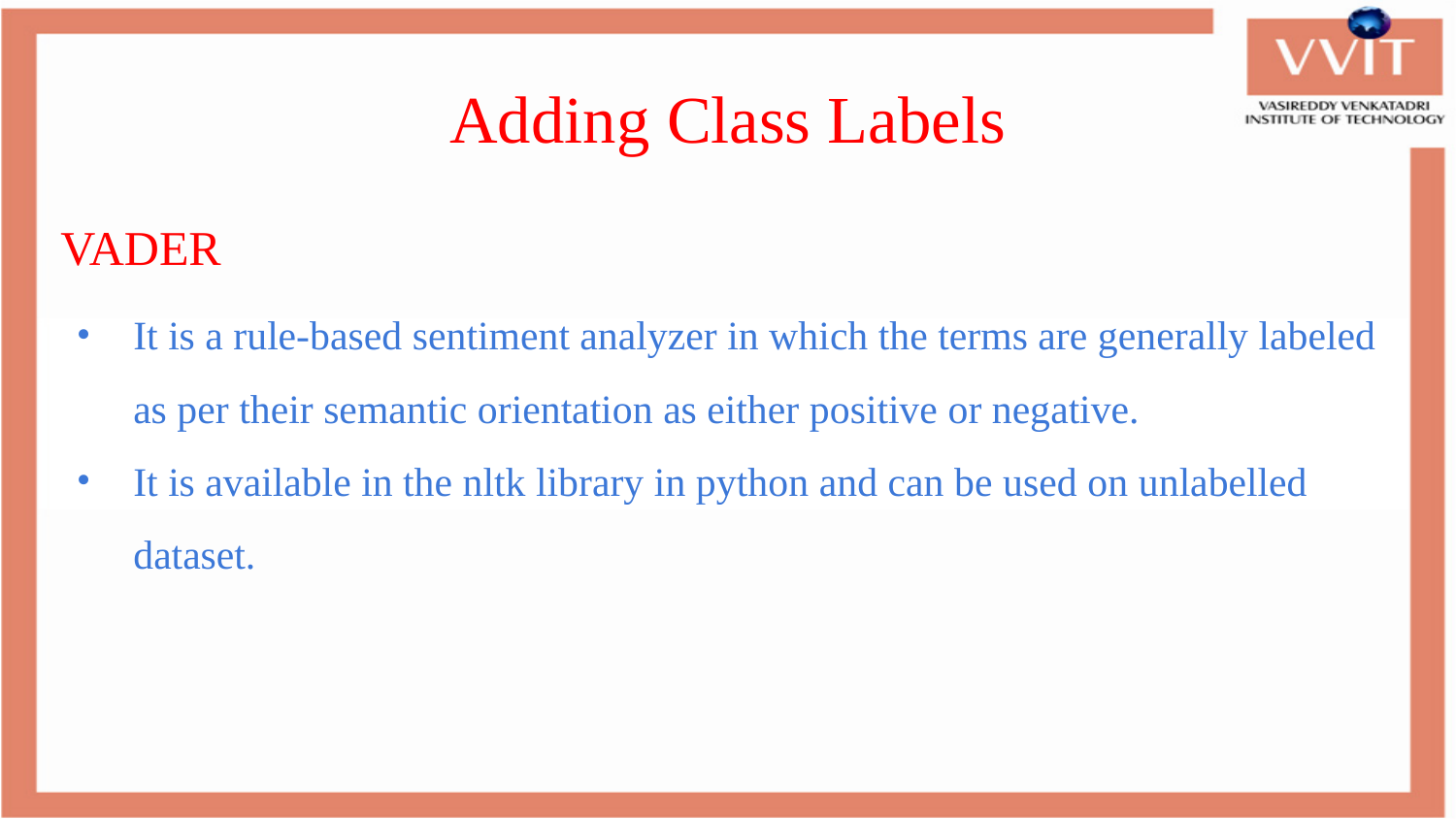

# Adding Class Labels
VADER
It is a rule-based sentiment analyzer in which the terms are generally labeled as per their semantic orientation as either positive or negative.
It is available in the nltk library in python and can be used on unlabelled dataset.